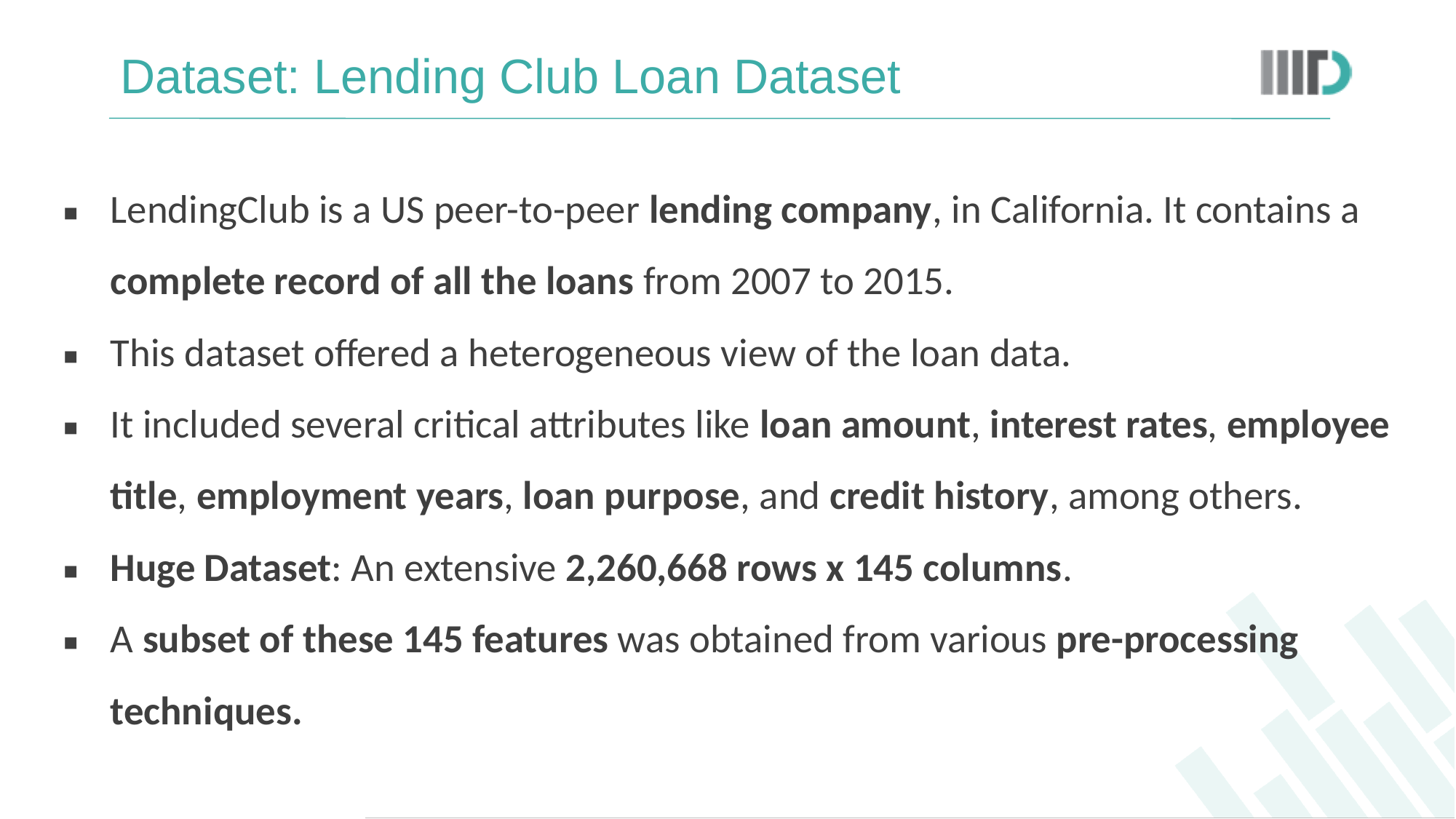

# Dataset: Lending Club Loan Dataset
LendingClub is a US peer-to-peer lending company, in California. It contains a complete record of all the loans from 2007 to 2015.
This dataset offered a heterogeneous view of the loan data.
It included several critical attributes like loan amount, interest rates, employee title, employment years, loan purpose, and credit history, among others.
Huge Dataset: An extensive 2,260,668 rows x 145 columns.
A subset of these 145 features was obtained from various pre-processing techniques.